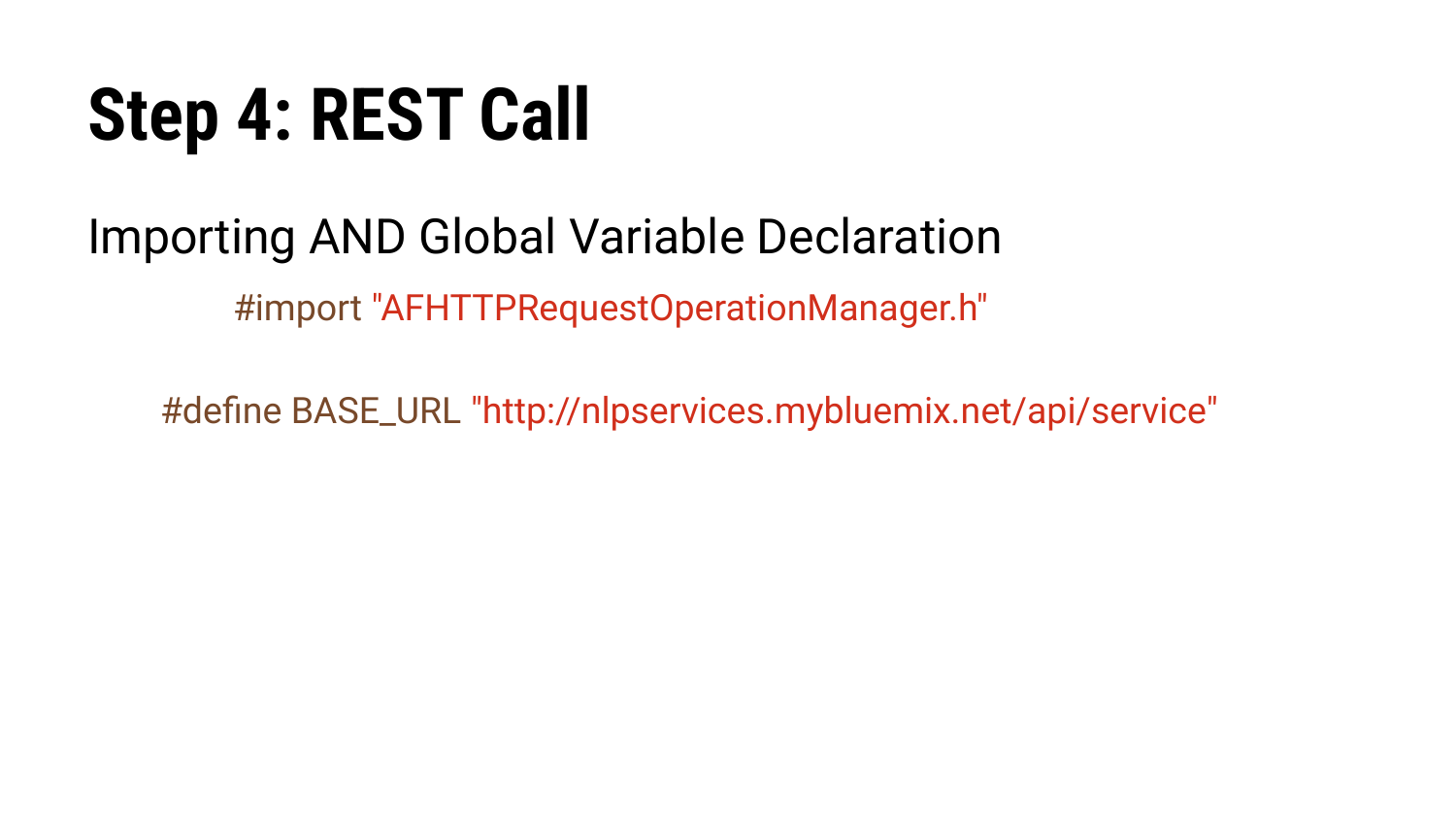

# Step 4: REST Call
Importing AND Global Variable Declaration
	#import "AFHTTPRequestOperationManager.h"

#define BASE_URL "http://nlpservices.mybluemix.net/api/service"